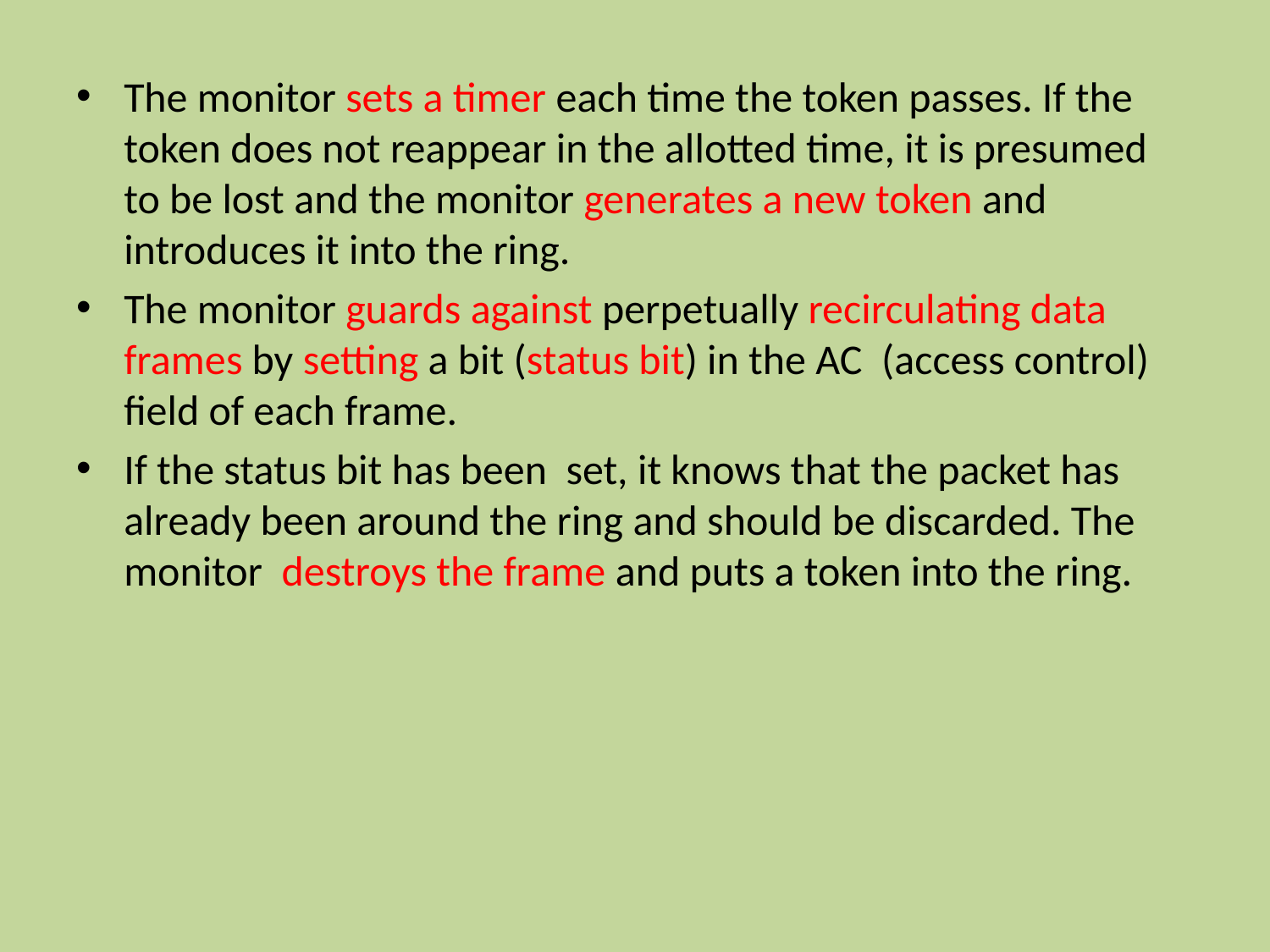

The monitor sets a timer each time the token passes. If the token does not reappear in the allotted time, it is presumed to be lost and the monitor generates a new token and introduces it into the ring.
The monitor guards against perpetually recirculating data frames by setting a bit (status bit) in the AC  (access control) field of each frame.
If the status bit has been  set, it knows that the packet has already been around the ring and should be discarded. The monitor  destroys the frame and puts a token into the ring.